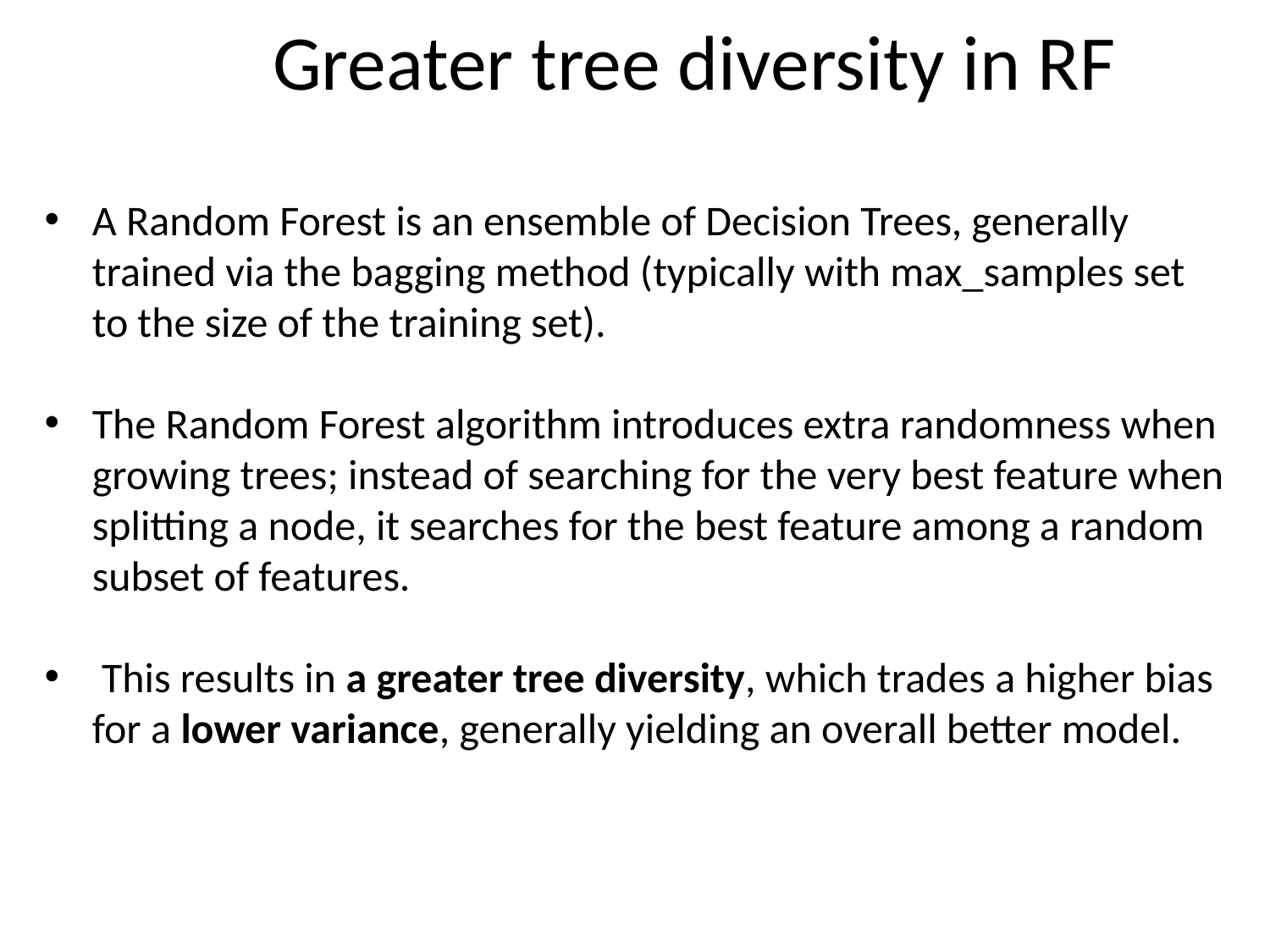

# Greater tree diversity in RF
A Random Forest is an ensemble of Decision Trees, generally trained via the bagging method (typically with max_samples set to the size of the training set).

The Random Forest algorithm introduces extra randomness when growing trees; instead of searching for the very best feature when splitting a node, it searches for the best feature among a random subset of features.

 This results in a greater tree diversity, which trades a higher bias for a lower variance, generally yielding an overall better model.